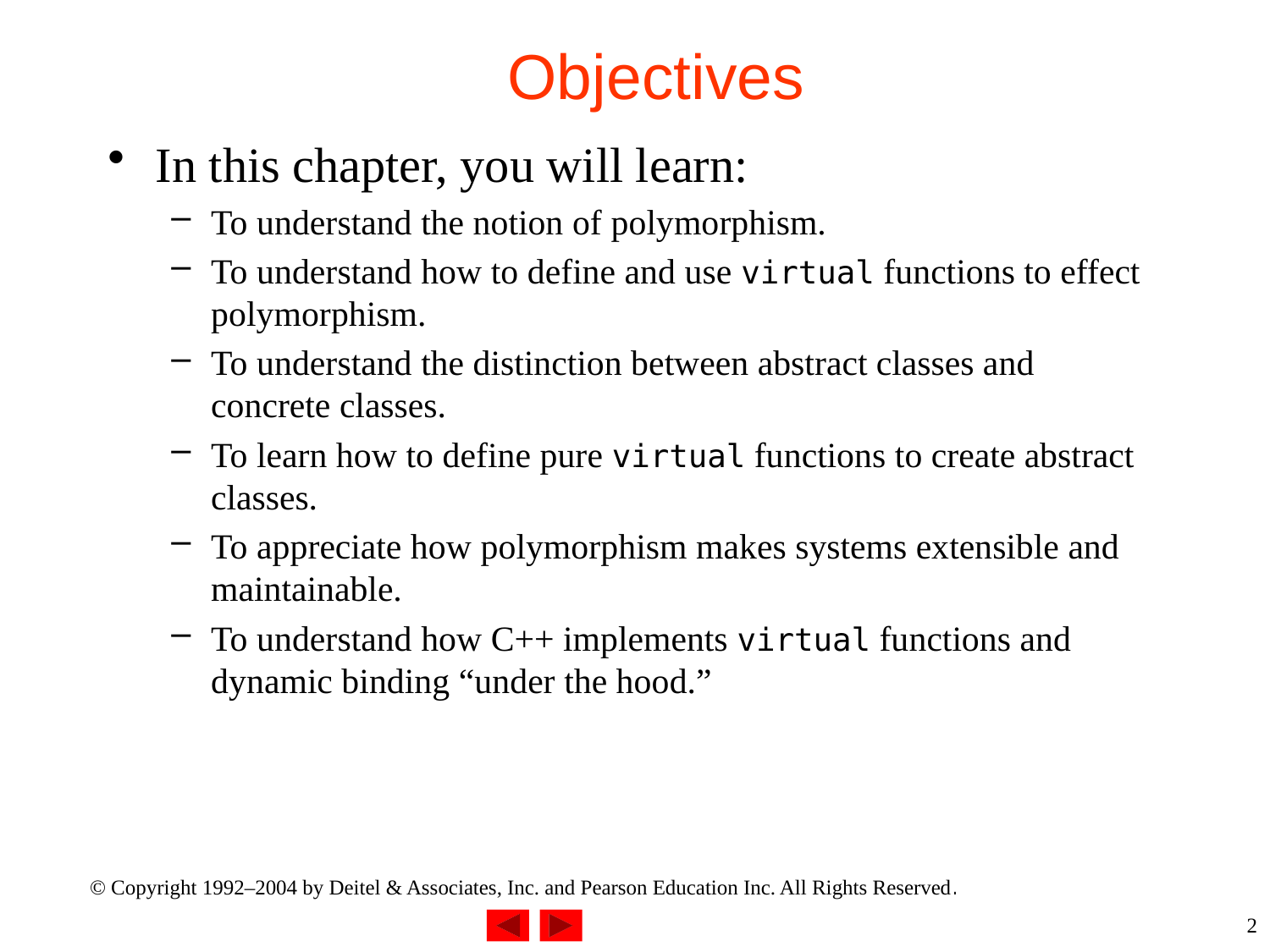

Objectives
In this chapter, you will learn:
To understand the notion of polymorphism.
To understand how to define and use virtual functions to effect polymorphism.
To understand the distinction between abstract classes and concrete classes.
To learn how to define pure virtual functions to create abstract classes.
To appreciate how polymorphism makes systems extensible and maintainable.
To understand how C++ implements virtual functions and dynamic binding “under the hood.”